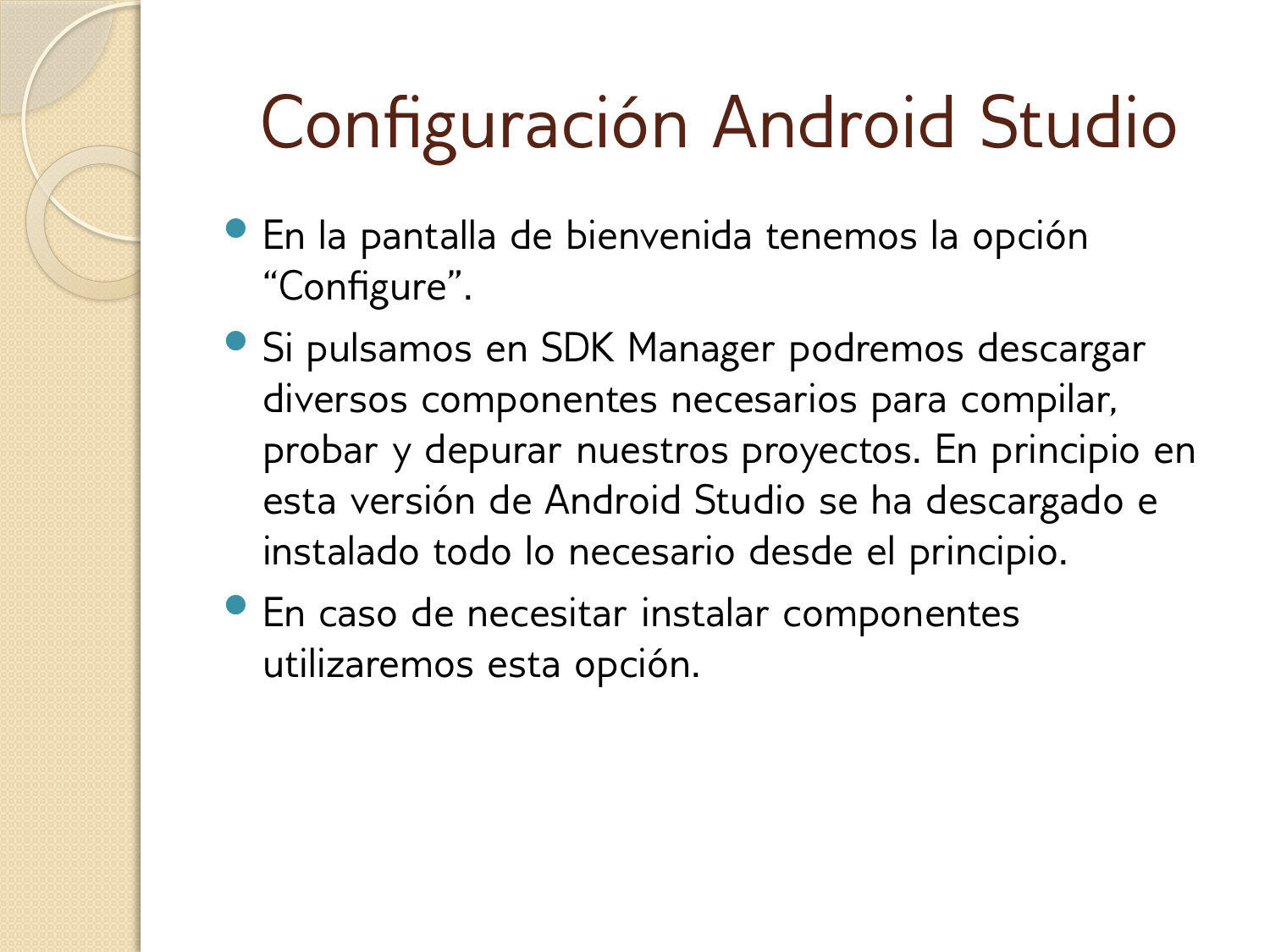

# Configuración Android Studio
En la pantalla de bienvenida tenemos la opción “Configure”.
Si pulsamos en SDK Manager podremos descargar diversos componentes necesarios para compilar, probar y depurar nuestros proyectos. En principio en esta versión de Android Studio se ha descargado e instalado todo lo necesario desde el principio.
En caso de necesitar instalar componentes utilizaremos esta opción.